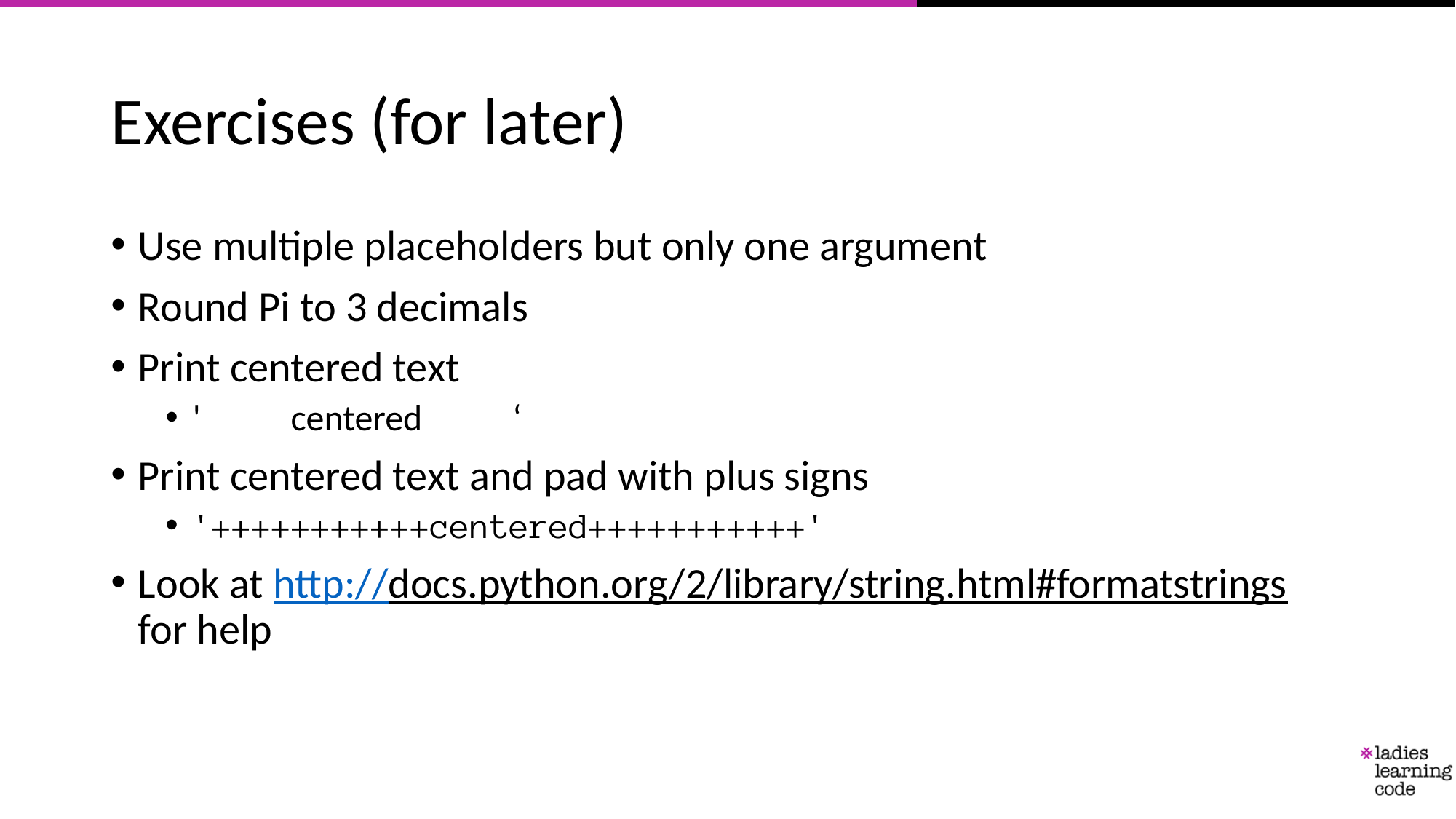

# Exercises (for later)
Use multiple placeholders but only one argument
Round Pi to 3 decimals
Print centered text
'           centered           ‘
Print centered text and pad with plus signs
'+++++++++++centered+++++++++++'
Look at http://docs.python.org/2/library/string.html#formatstrings for help